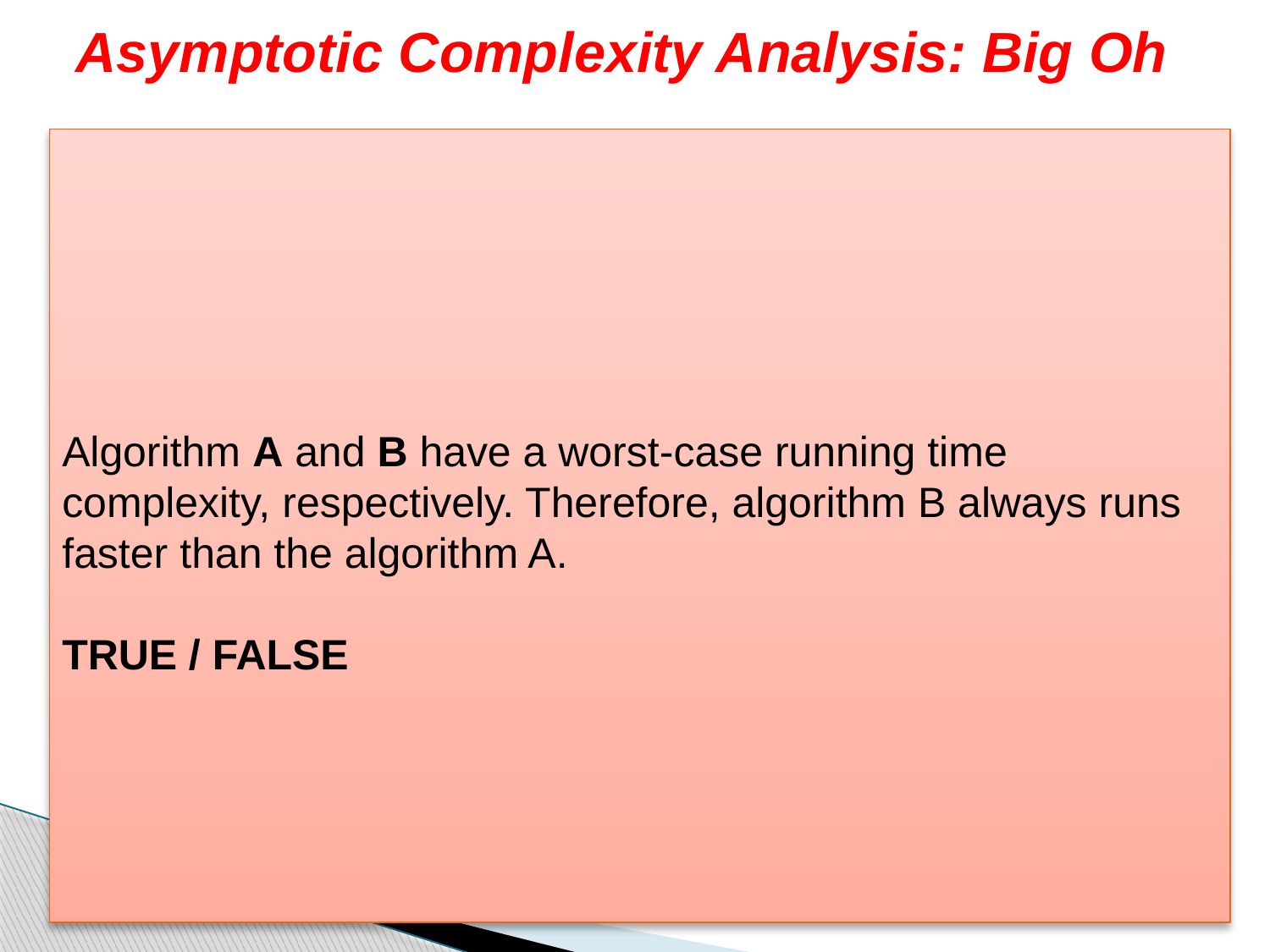

# Asymptotic Complexity Analysis: Big Oh
Algorithm A and B have a worst-case running time complexity, respectively. Therefore, algorithm B always runs faster than the algorithm A.

TRUE / FALSE